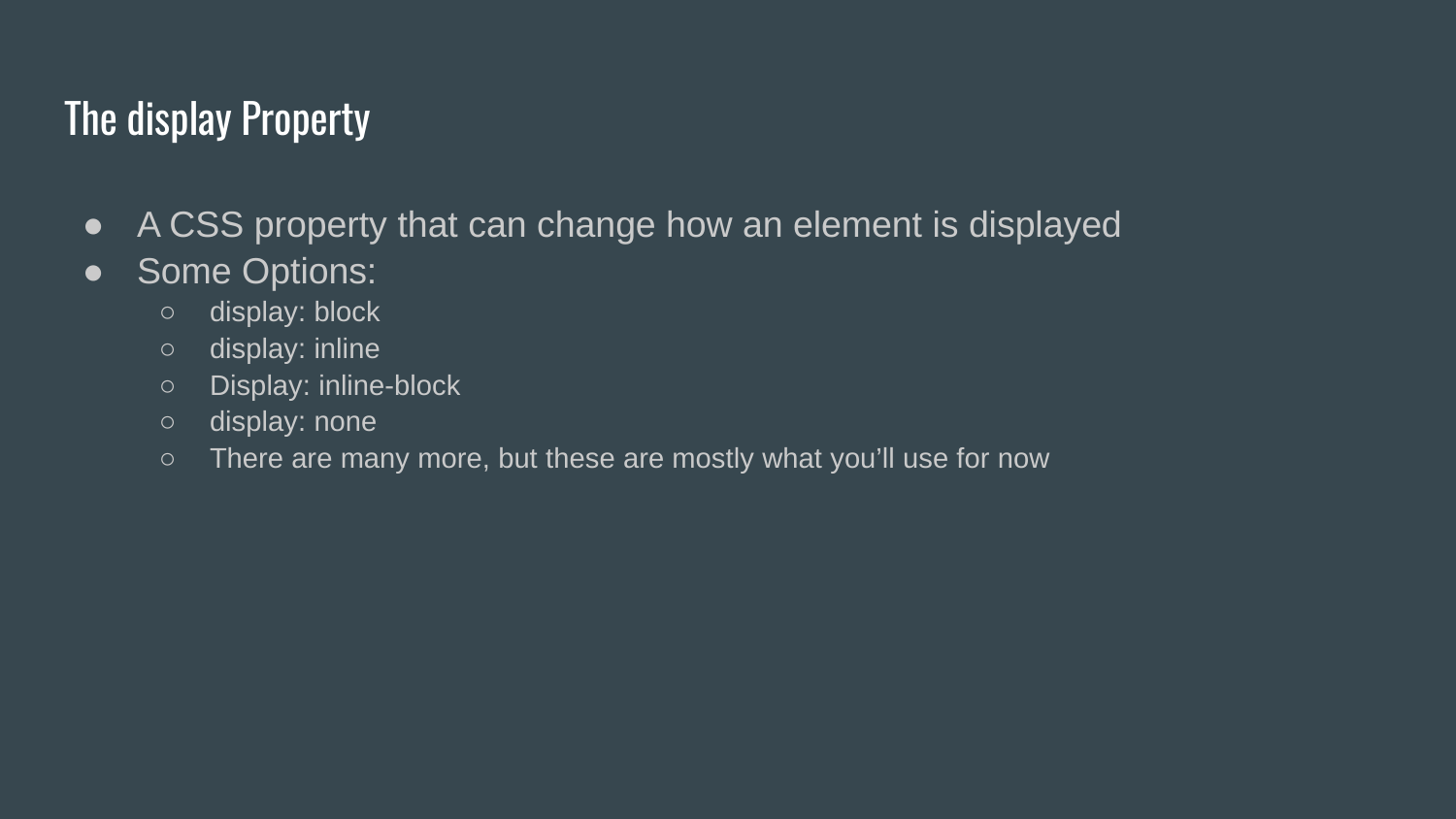

# The display Property
A CSS property that can change how an element is displayed
Some Options:
display: block
display: inline
Display: inline-block
display: none
There are many more, but these are mostly what you’ll use for now